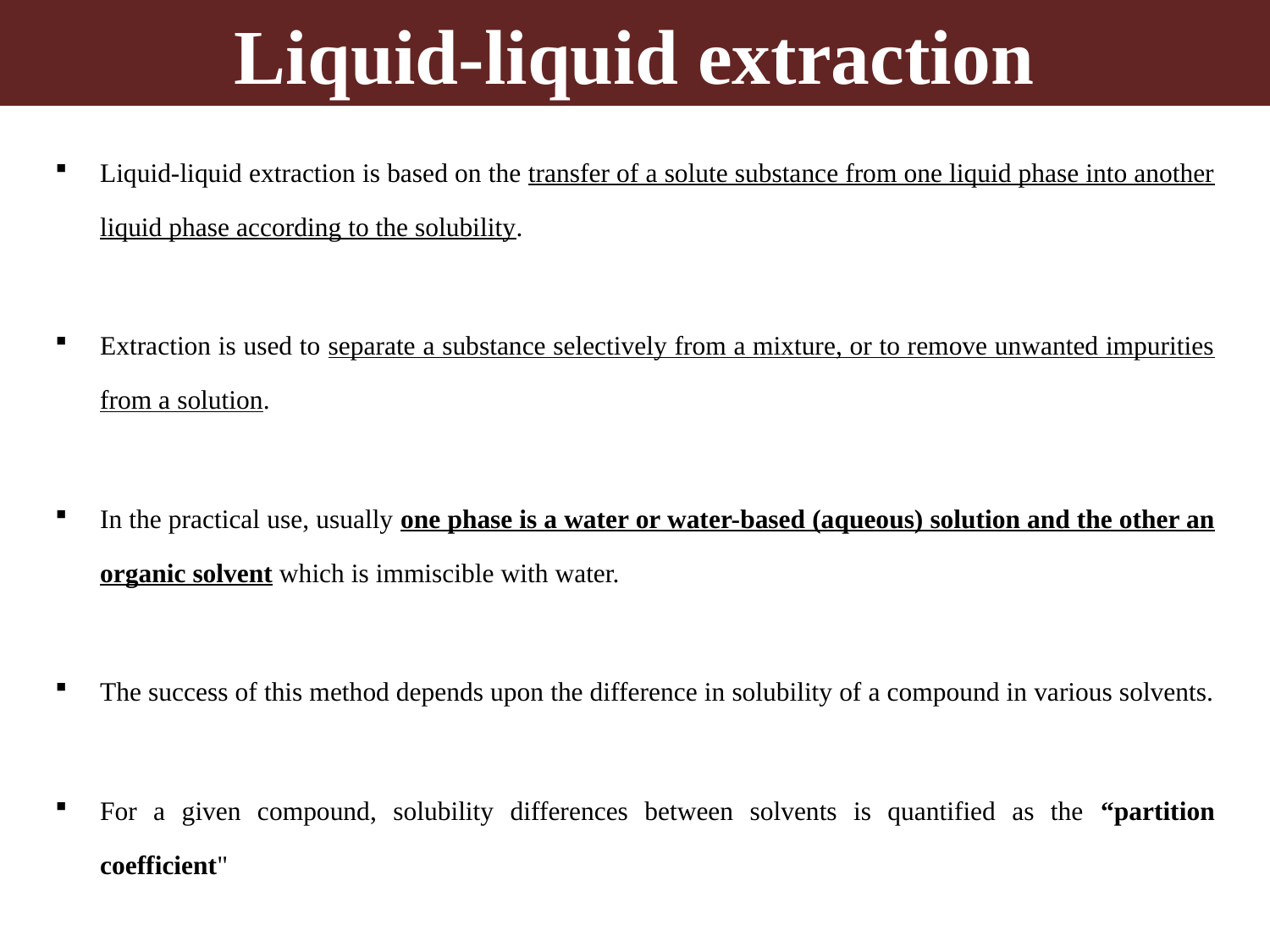

# Liquid-liquid extraction
Liquid-liquid extraction is based on the transfer of a solute substance from one liquid phase into another liquid phase according to the solubility.

Extraction is used to separate a substance selectively from a mixture, or to remove unwanted impurities from a solution.

In the practical use, usually one phase is a water or water-based (aqueous) solution and the other an organic solvent which is immiscible with water.

The success of this method depends upon the difference in solubility of a compound in various solvents.

For a given compound, solubility differences between solvents is quantified as the “partition coefficient"